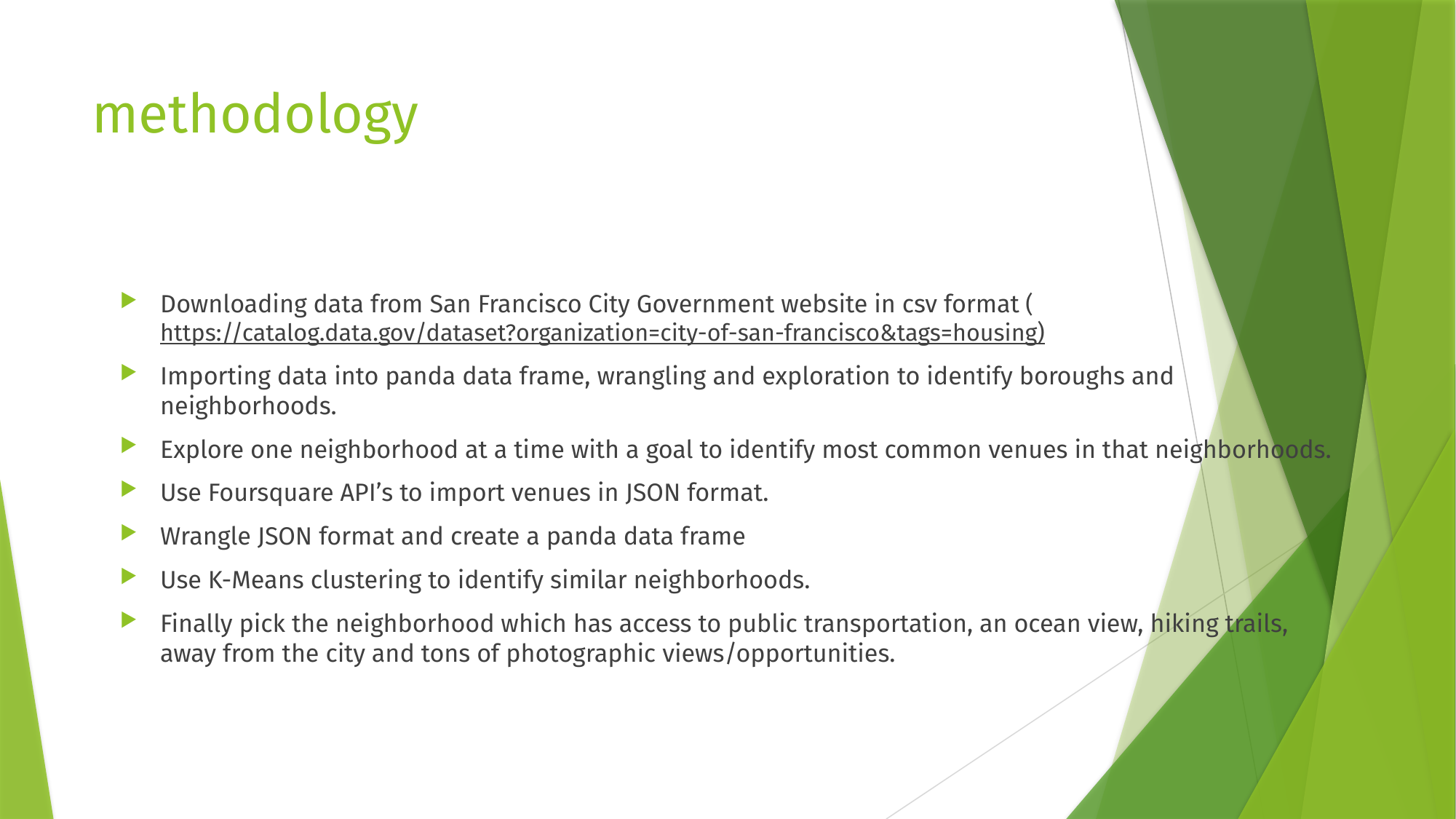

# methodology
Downloading data from San Francisco City Government website in csv format (https://catalog.data.gov/dataset?organization=city-of-san-francisco&tags=housing)
Importing data into panda data frame, wrangling and exploration to identify boroughs and neighborhoods.
Explore one neighborhood at a time with a goal to identify most common venues in that neighborhoods.
Use Foursquare API’s to import venues in JSON format.
Wrangle JSON format and create a panda data frame
Use K-Means clustering to identify similar neighborhoods.
Finally pick the neighborhood which has access to public transportation, an ocean view, hiking trails, away from the city and tons of photographic views/opportunities.